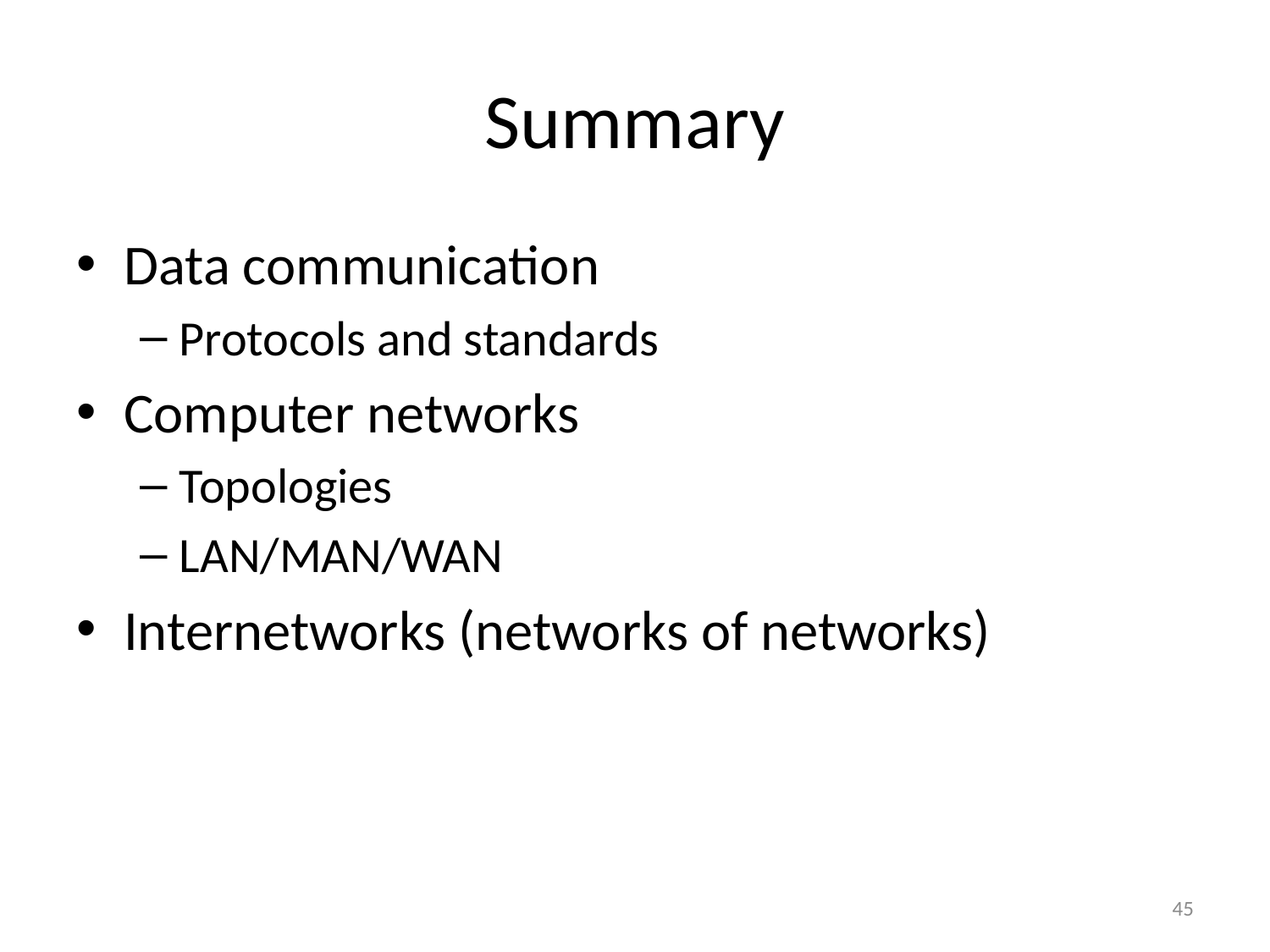

# Summary
Data communication
Protocols and standards
Computer networks
Topologies
LAN/MAN/WAN
Internetworks (networks of networks)
45